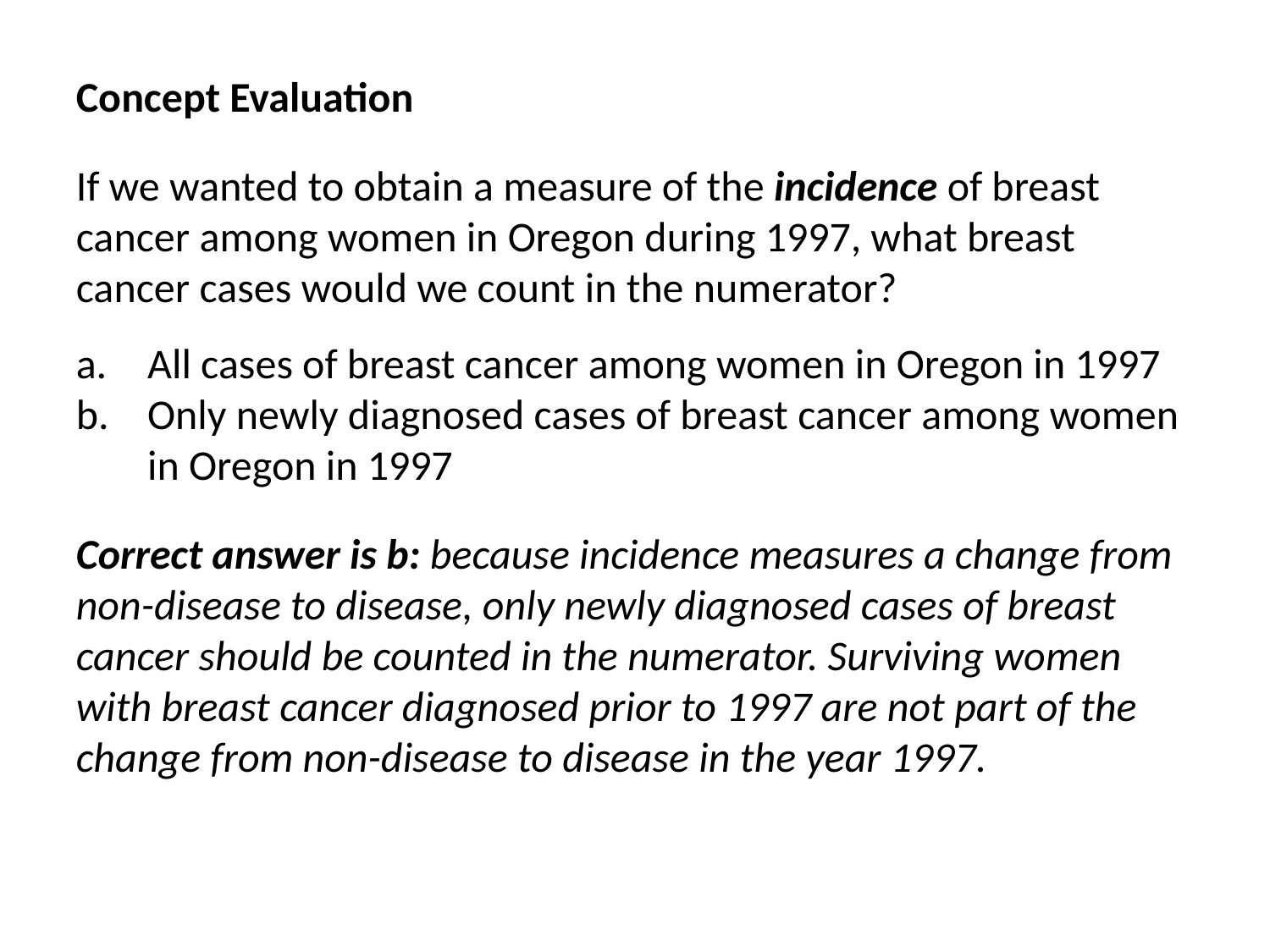

Concept Evaluation

If we wanted to obtain a measure of the incidence of breast cancer among women in Oregon during 1997, what breast cancer cases would we count in the numerator?

All cases of breast cancer among women in Oregon in 1997
Only newly diagnosed cases of breast cancer among women in Oregon in 1997

Correct answer is b: because incidence measures a change from non-disease to disease, only newly diagnosed cases of breast cancer should be counted in the numerator. Surviving women with breast cancer diagnosed prior to 1997 are not part of the change from non-disease to disease in the year 1997.